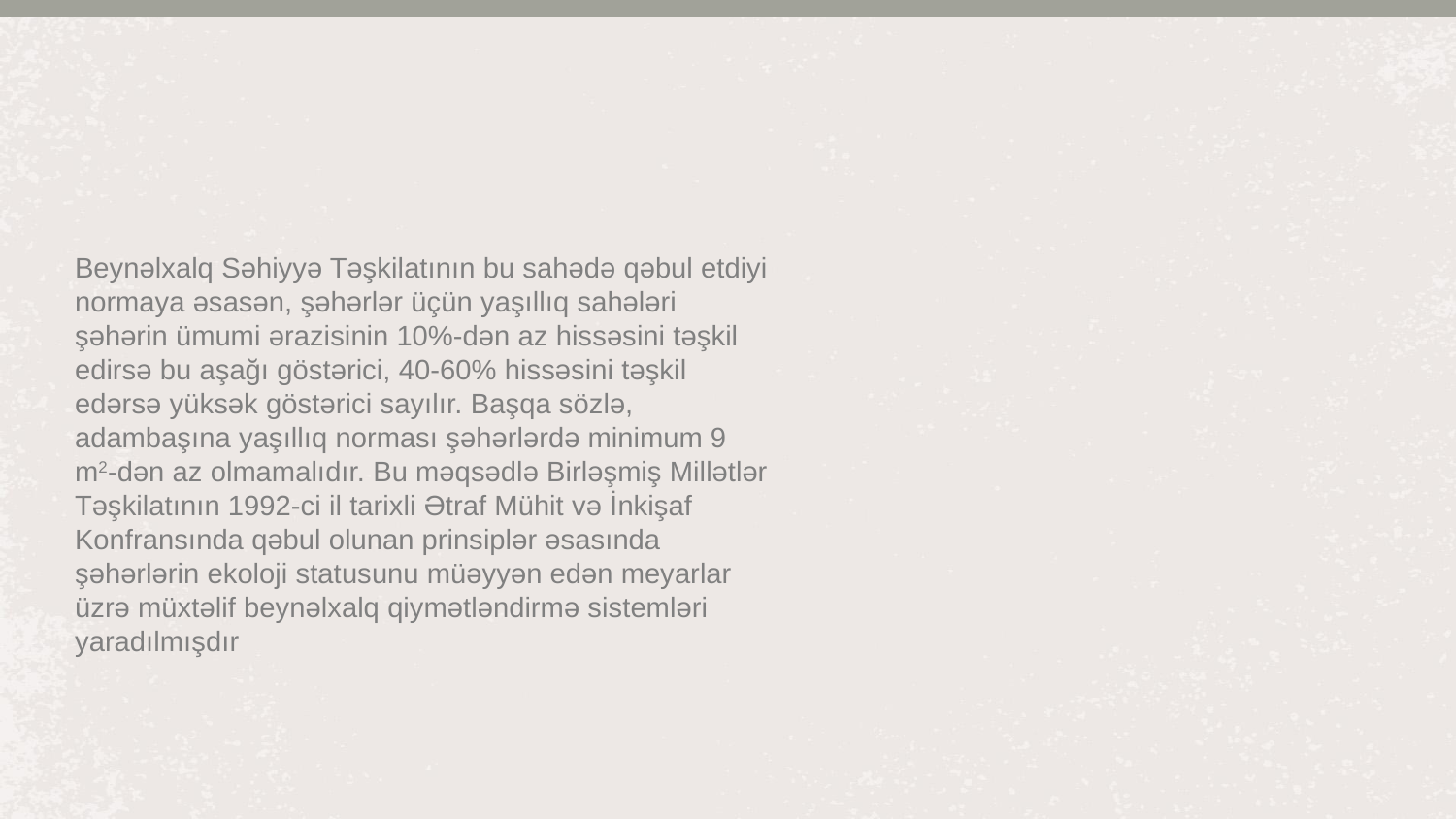

#
Beynəlxalq Səhiyyə Təşkilatının bu sahədə qəbul etdiyi normaya əsasən, şəhərlər üçün yaşıllıq sahələri şəhərin ümumi ərazisinin 10%-dən az hissəsini təşkil edirsə bu aşağı göstərici, 40-60% hissəsini təşkil edərsə yüksək göstərici sayılır. Başqa sözlə, adambaşına yaşıllıq norması şəhərlərdə minimum 9 m2-dən az olmamalıdır. Bu məqsədlə Birləşmiş Millətlər Təşkilatının 1992-ci il tarixli Ətraf Mühit və İnkişaf Konfransında qəbul olunan prinsiplər əsasında şəhərlərin ekoloji statusunu müəyyən edən meyarlar üzrə müxtəlif beynəlxalq qiymətləndirmə sistemləri yaradılmışdır